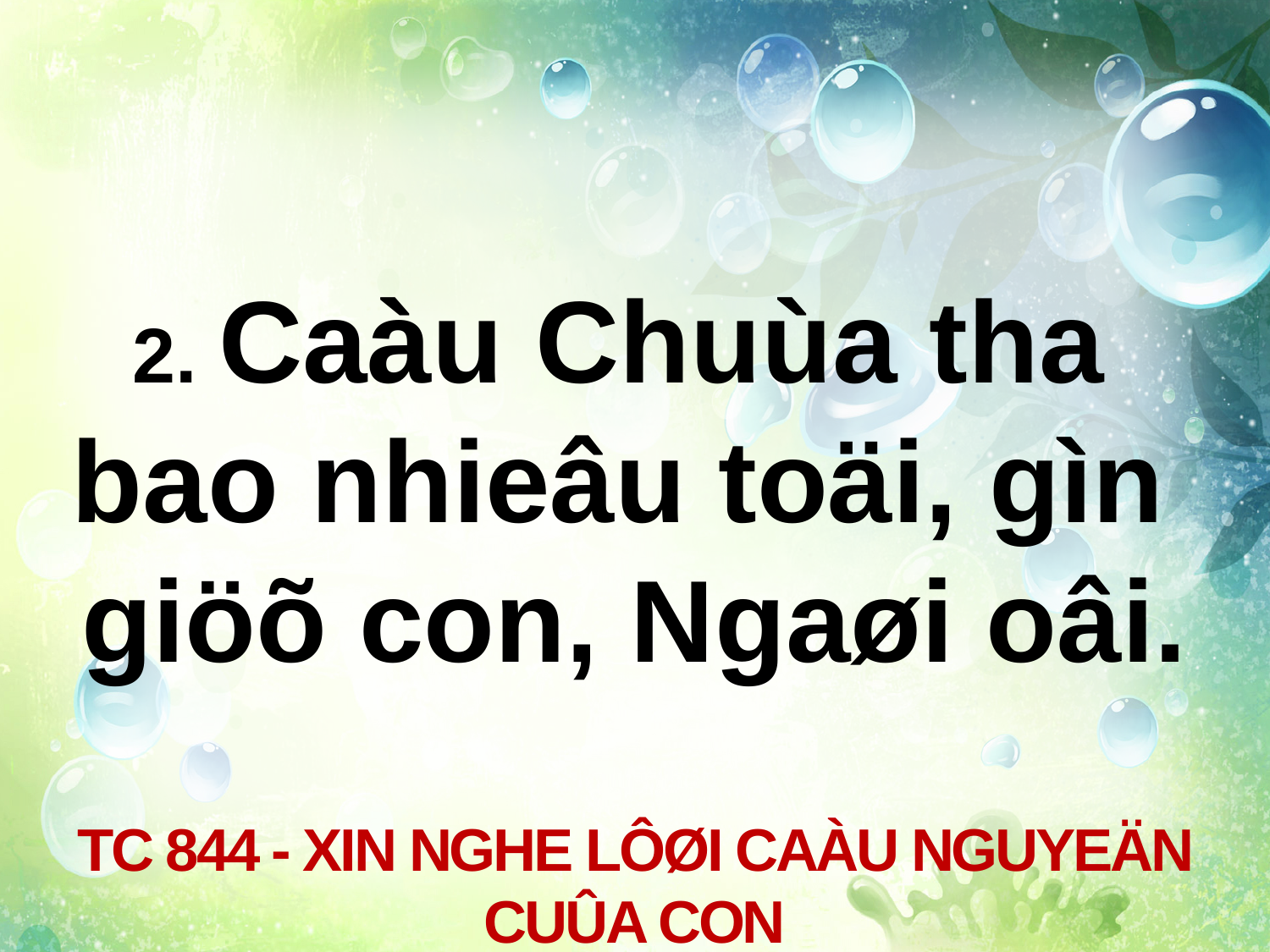

2. Caàu Chuùa tha
bao nhieâu toäi, gìn
giöõ con, Ngaøi oâi.
TC 844 - XIN NGHE LÔØI CAÀU NGUYEÄN CUÛA CON